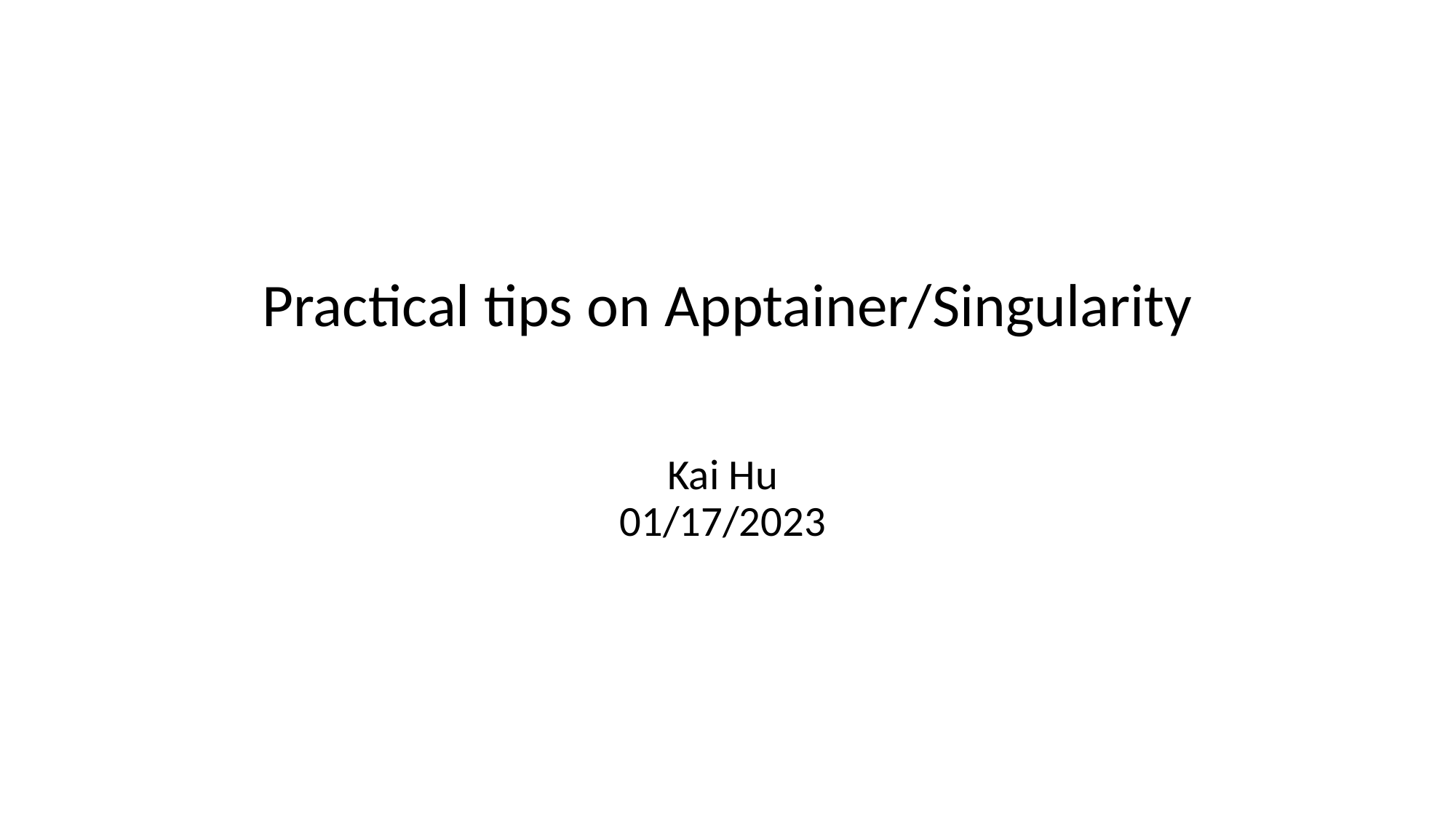

# Practical tips on Apptainer/Singularity Kai Hu 01/17/2023